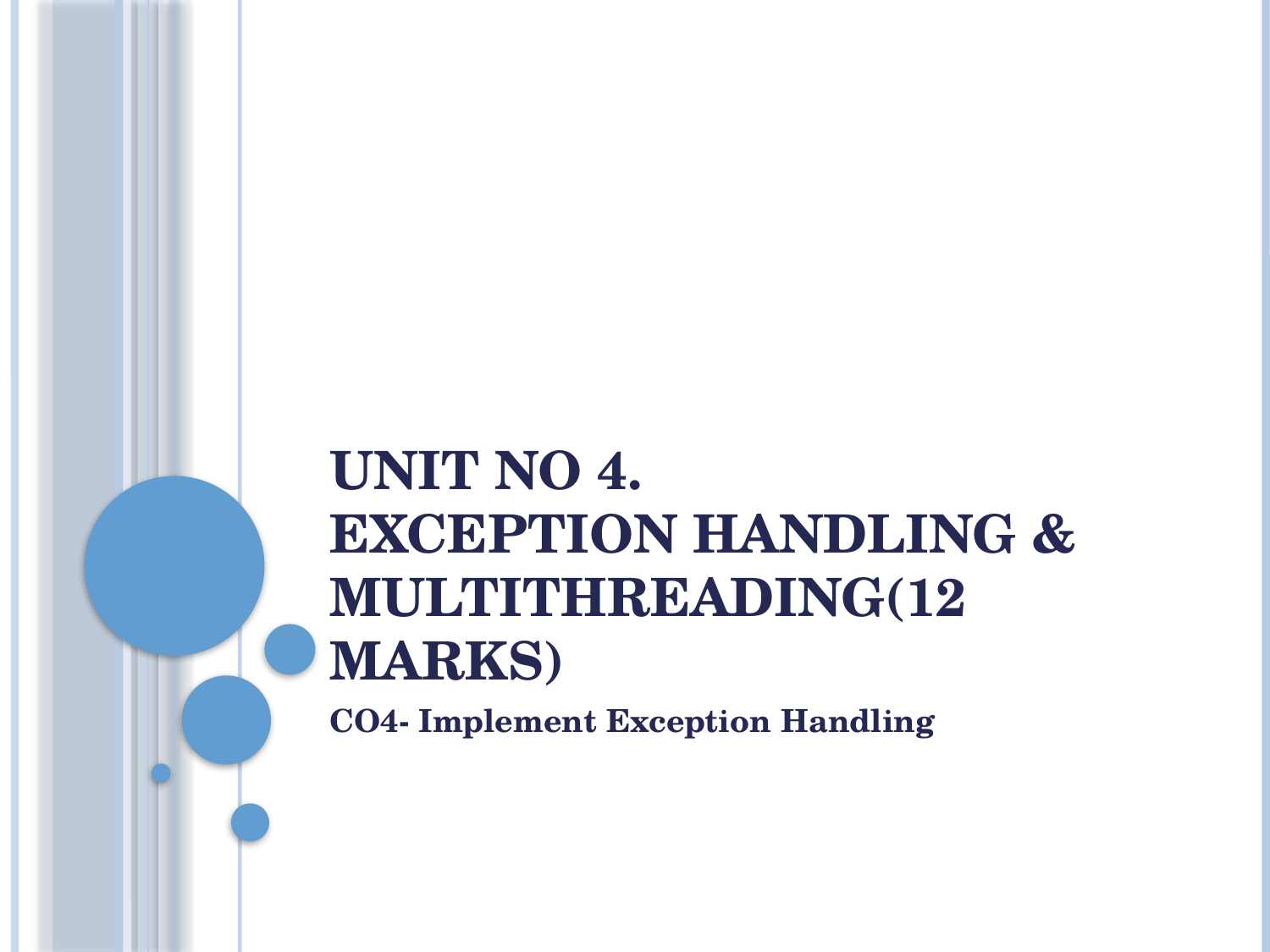

# UNIT No 4. Exception Handling & Multithreading(12 marks)
CO4- Implement Exception Handling